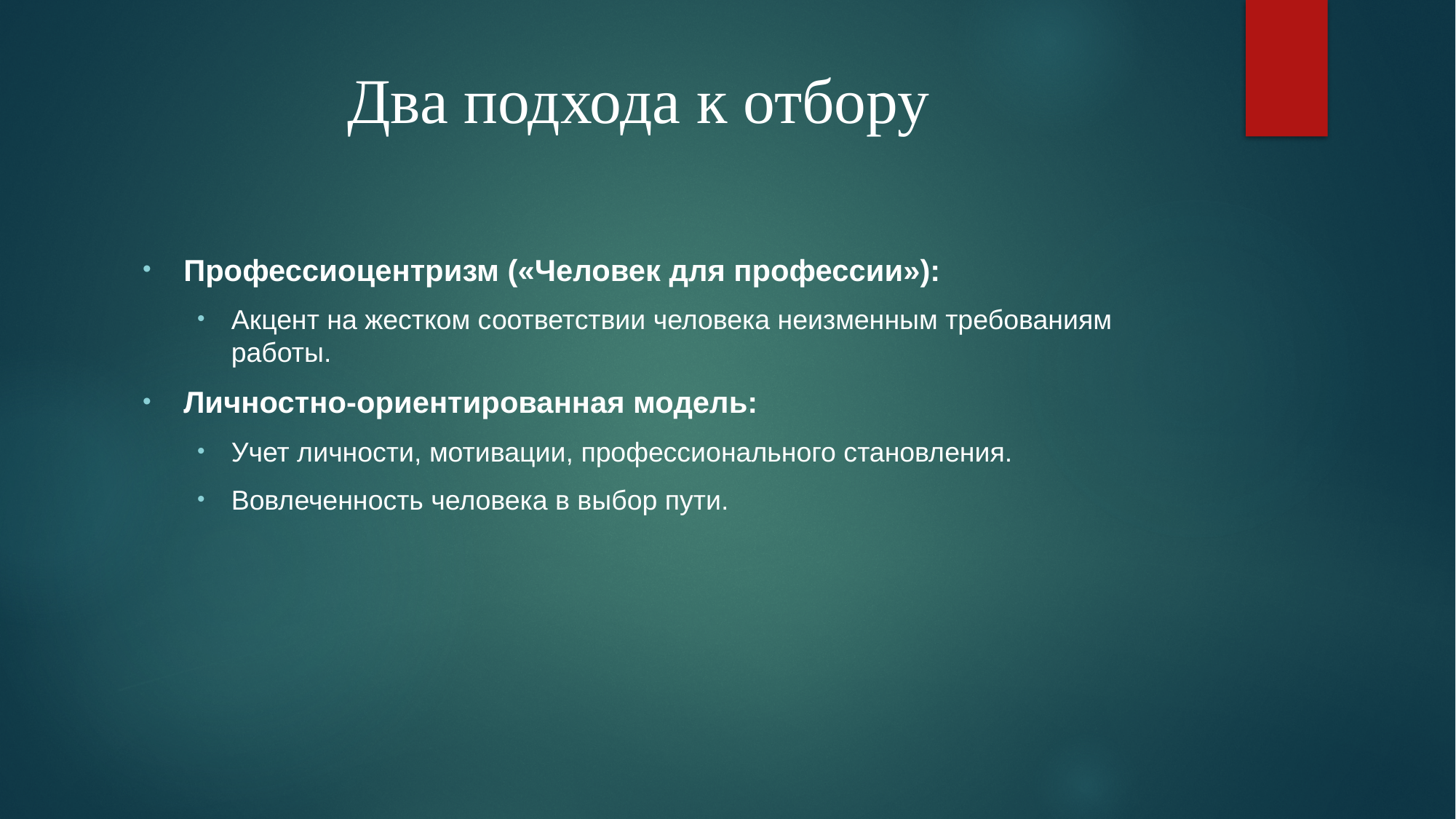

# Два подхода к отбору
Профессиоцентризм («Человек для профессии»):
Акцент на жестком соответствии человека неизменным требованиям работы.
Личностно-ориентированная модель:
Учет личности, мотивации, профессионального становления.
Вовлеченность человека в выбор пути.